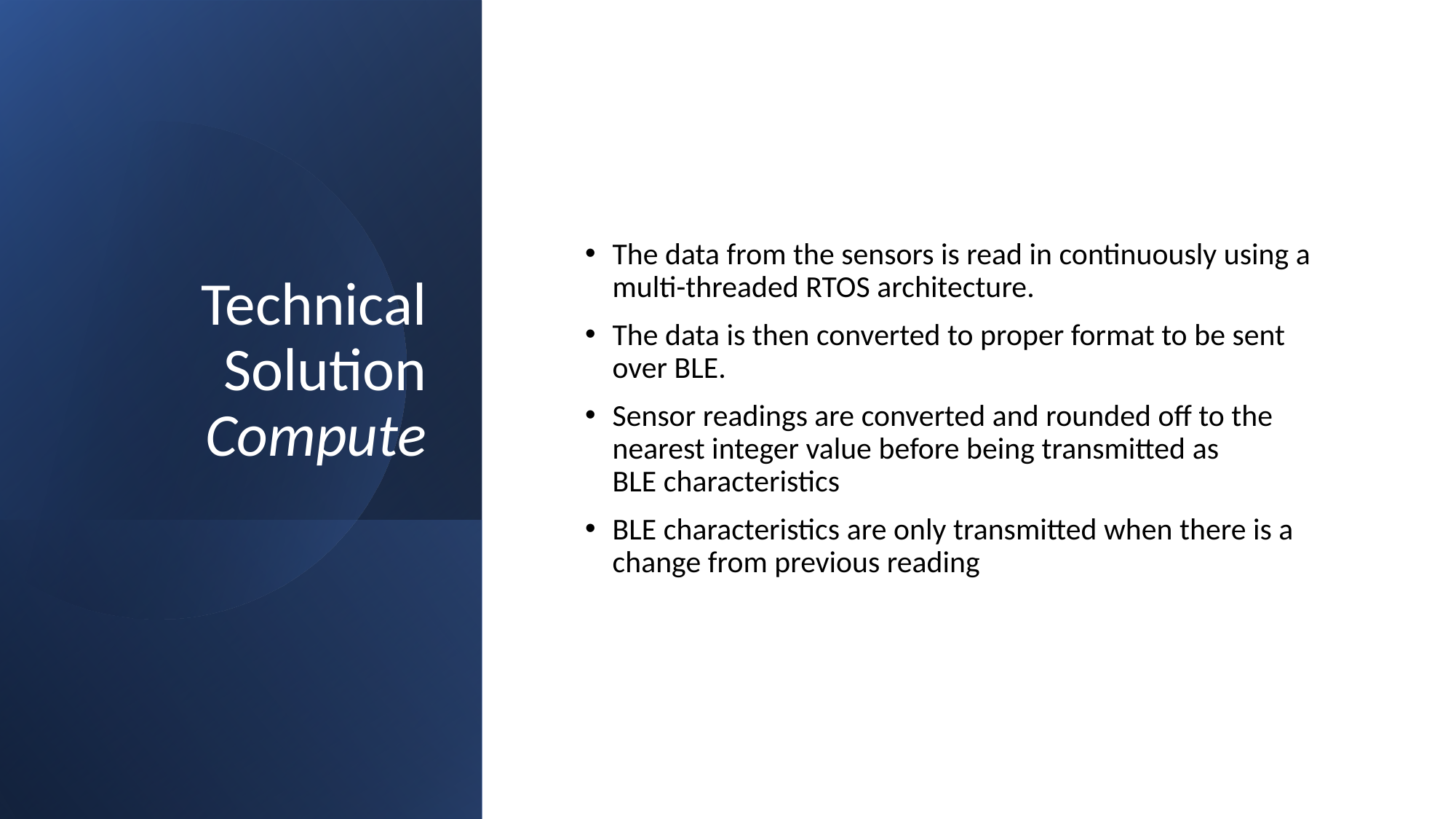

# Technical Solution Compute
The data from the sensors is read in continuously using a multi-threaded RTOS architecture.
The data is then converted to proper format to be sent over BLE.
Sensor readings are converted and rounded off to the nearest integer value before being transmitted as BLE characteristics
BLE characteristics are only transmitted when there is a change from previous reading